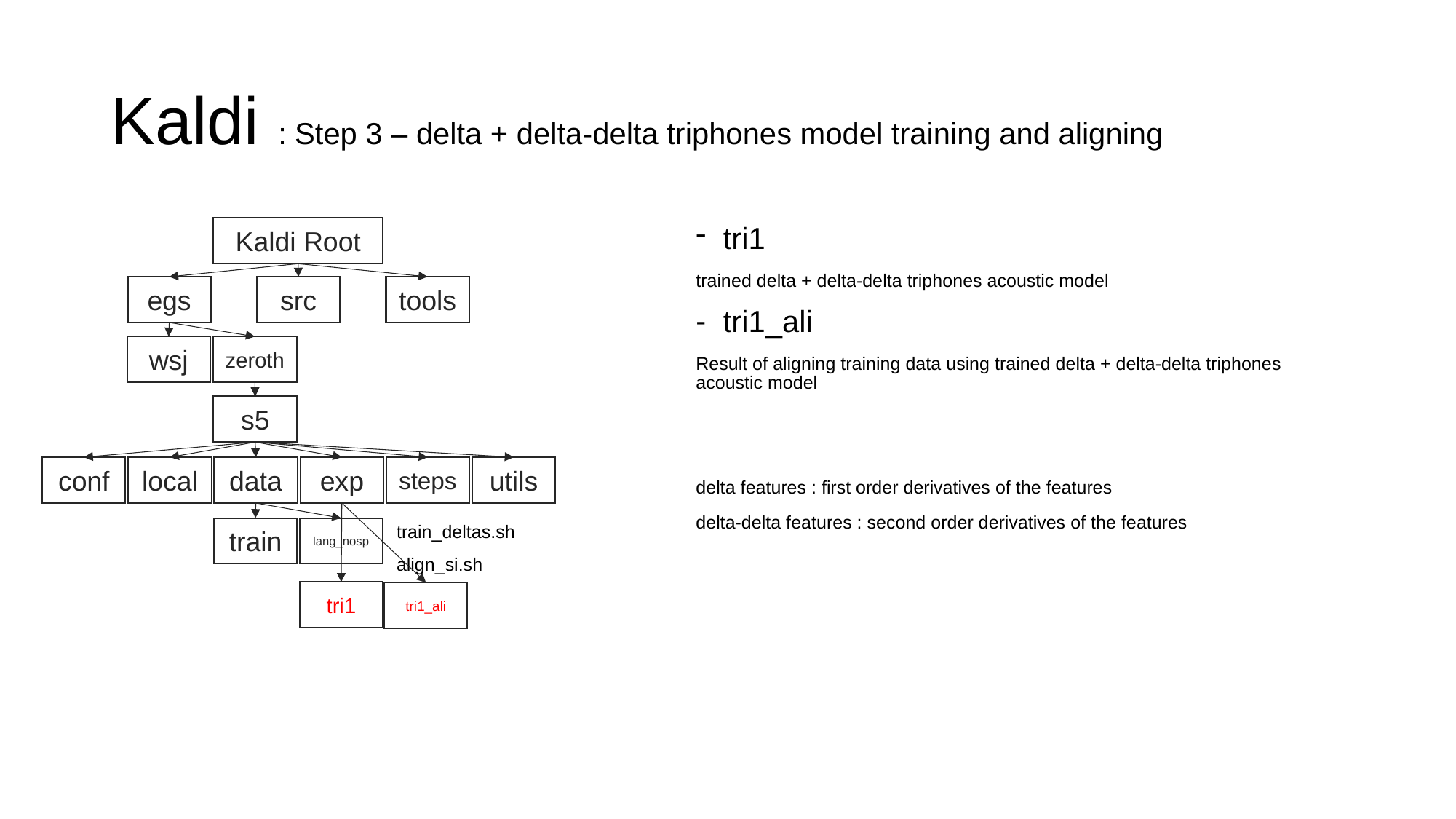

# Kaldi : Step 3 – delta + delta-delta triphones model training and aligning
Kaldi Root
tri1
trained delta + delta-delta triphones acoustic model
tri1_ali
Result of aligning training data using trained delta + delta-delta triphones acoustic model

delta features : first order derivatives of the features
delta-delta features : second order derivatives of the features
egs
src
tools
wsj
zeroth
s5
conf
local
data
exp
steps
utils
train_deltas.sh
align_si.sh
train
lang_nosp
tri1
tri1_ali